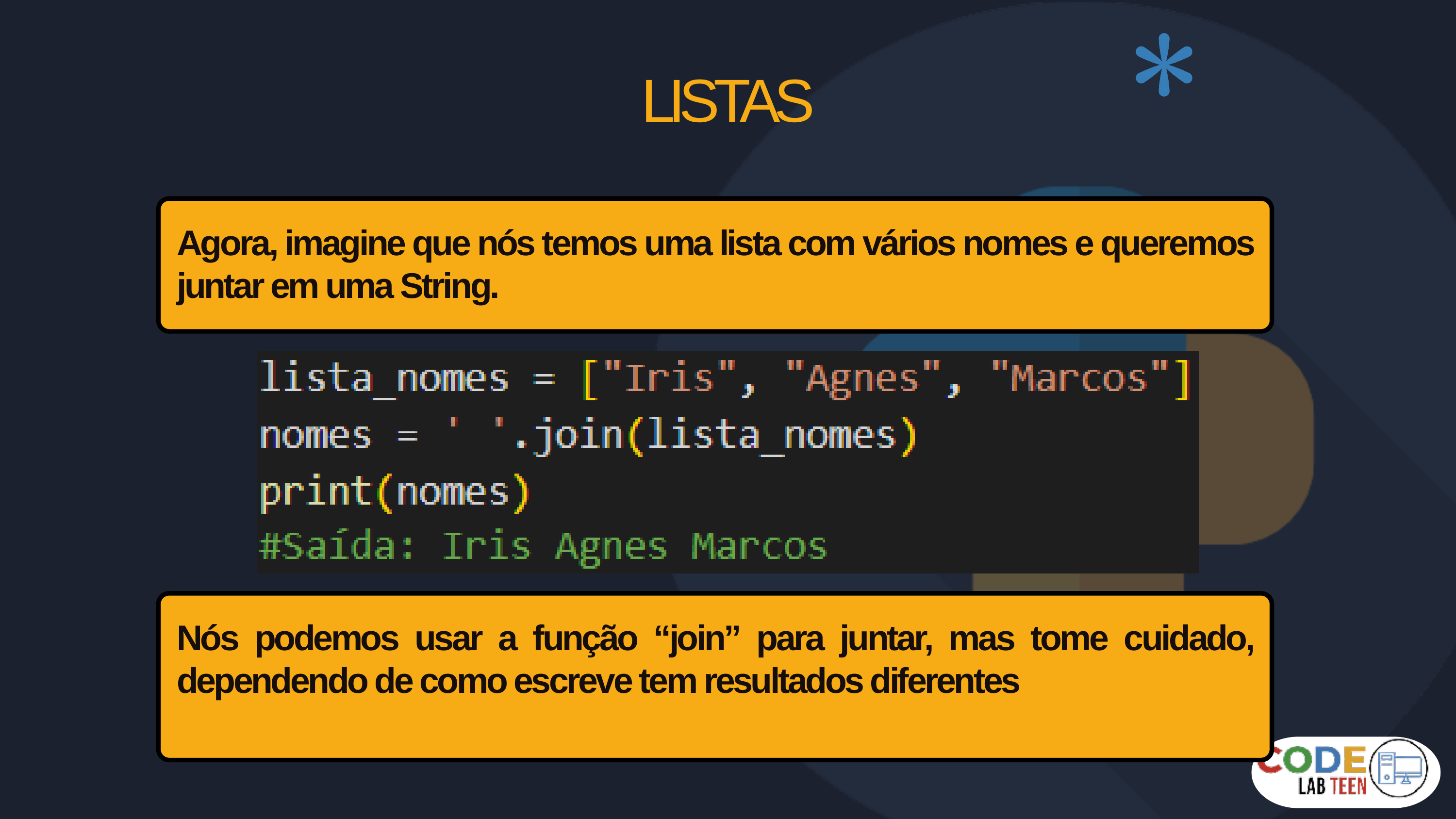

LISTAS

Agora, imagine que nós temos uma lista com vários nomes e queremos juntar em uma String.

Nós podemos usar a função “join” para juntar, mas tome cuidado, dependendo de como escreve tem resultados diferentes